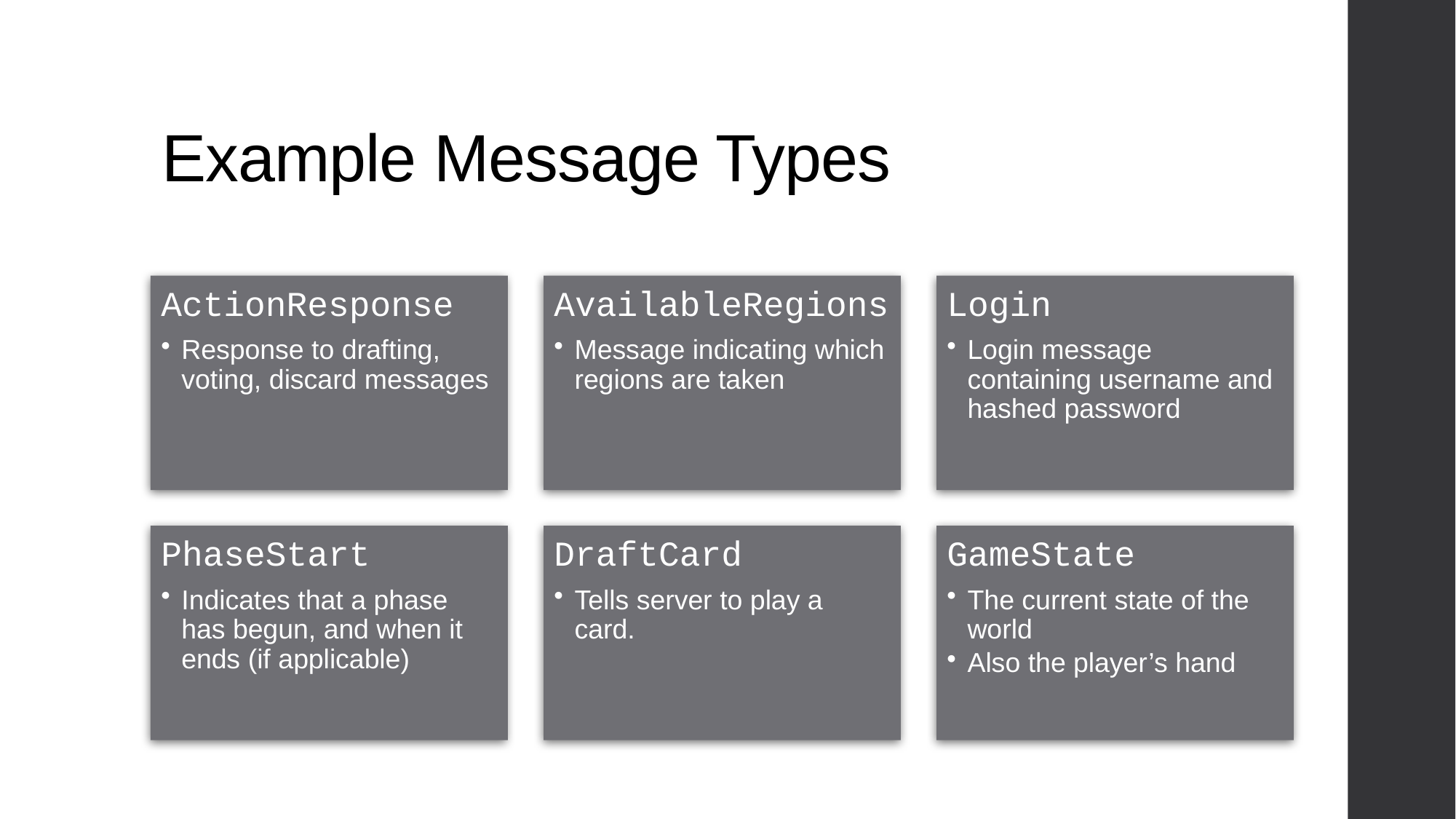

# Example Message Types
ActionResponse
Response to drafting, voting, discard messages
AvailableRegions
Message indicating which regions are taken
Login
Login message containing username and hashed password
PhaseStart
Indicates that a phase has begun, and when it ends (if applicable)
DraftCard
Tells server to play a card.
GameState
The current state of the world
Also the player’s hand